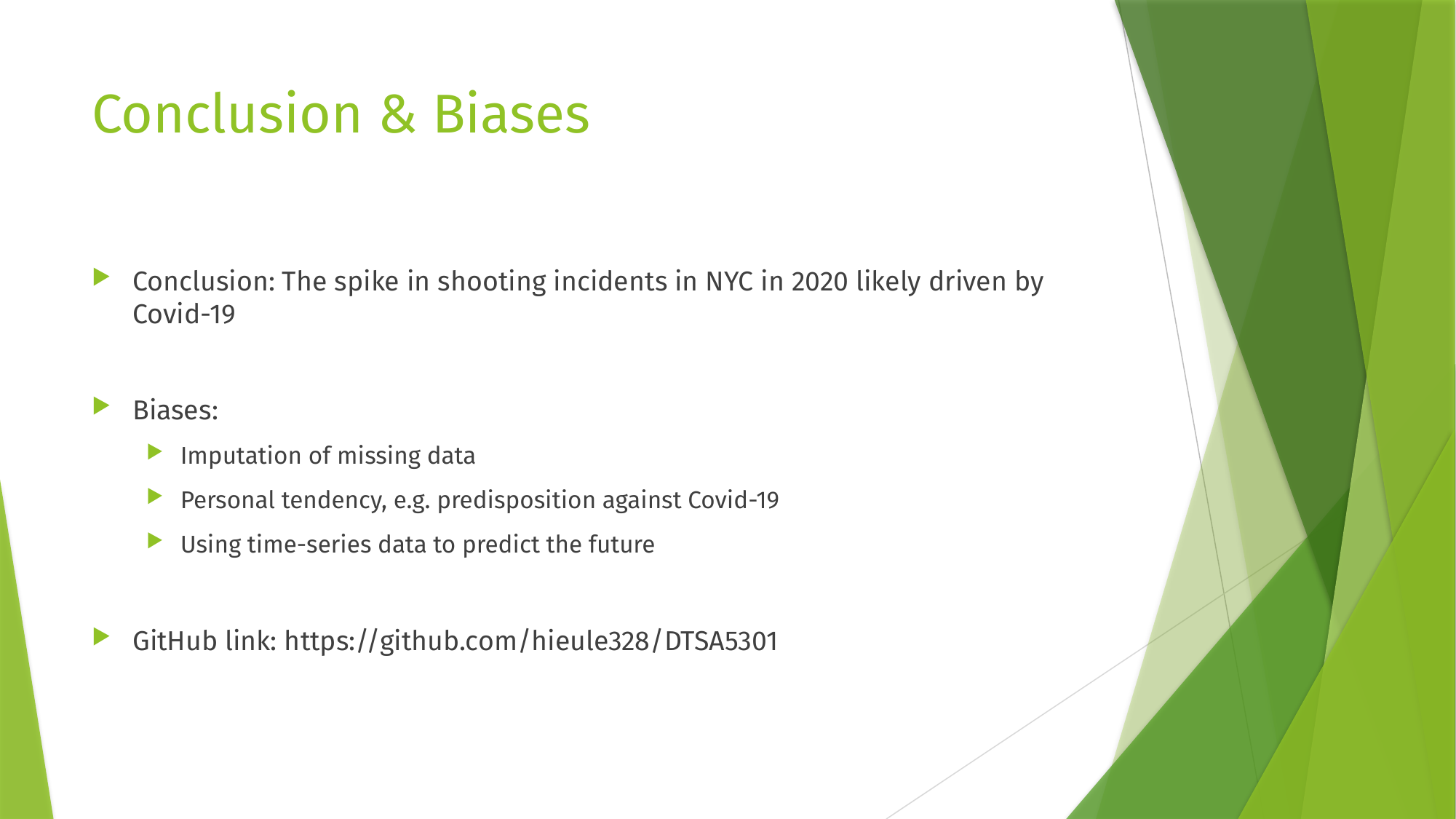

# Conclusion & Biases
Conclusion: The spike in shooting incidents in NYC in 2020 likely driven by Covid-19

Biases:
Imputation of missing data
Personal tendency, e.g. predisposition against Covid-19
Using time-series data to predict the future

GitHub link: https://github.com/hieule328/DTSA5301